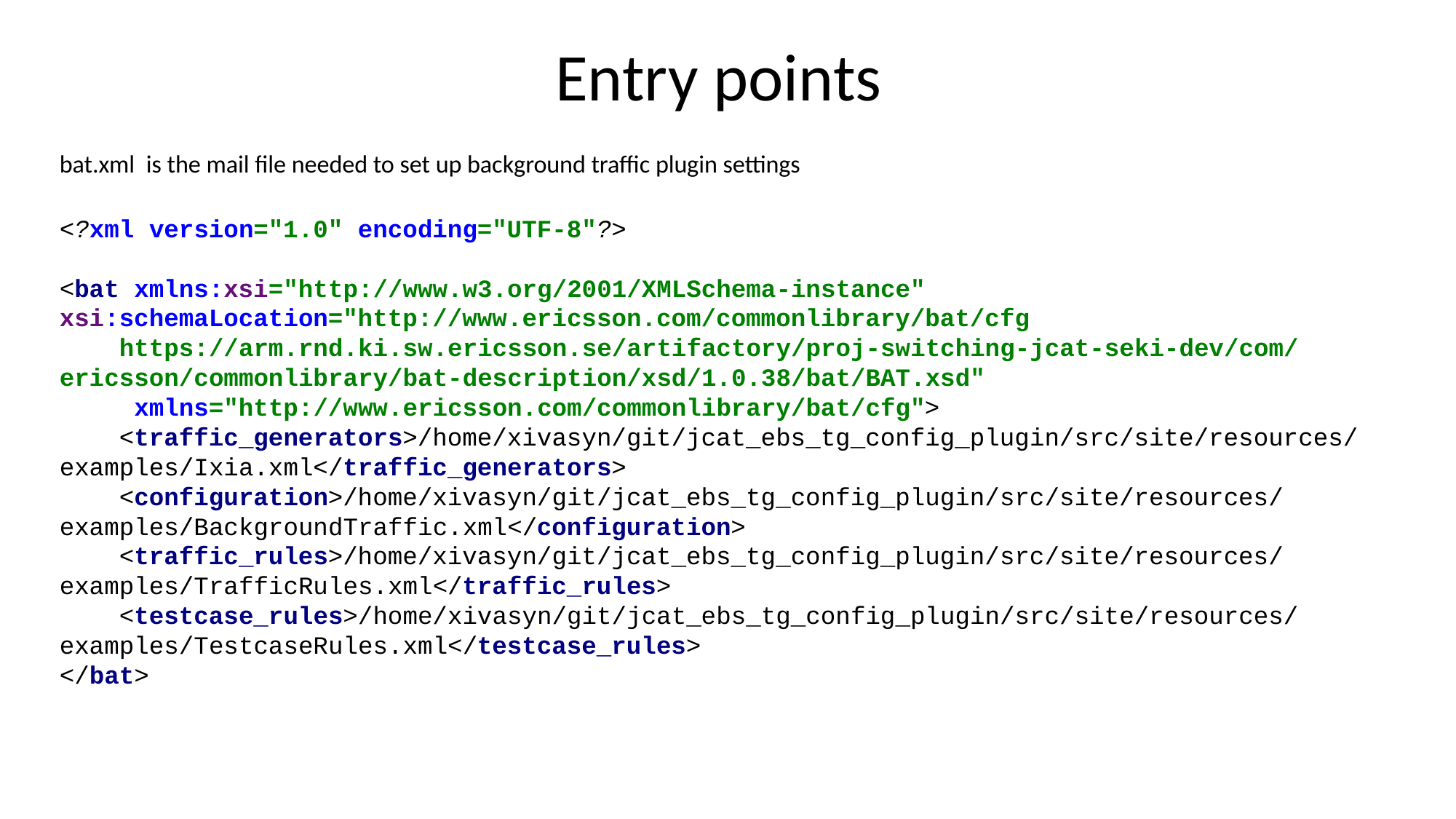

# Entry points
bat.xml  is the mail file needed to set up background traffic plugin settings

<?xml version="1.0" encoding="UTF-8"?>
<bat xmlns:xsi="http://www.w3.org/2001/XMLSchema-instance" xsi:schemaLocation="http://www.ericsson.com/commonlibrary/bat/cfg
    https://arm.rnd.ki.sw.ericsson.se/artifactory/proj-switching-jcat-seki-dev/com/ericsson/commonlibrary/bat-description/xsd/1.0.38/bat/BAT.xsd"
     xmlns="http://www.ericsson.com/commonlibrary/bat/cfg">
    <traffic_generators>/home/xivasyn/git/jcat_ebs_tg_config_plugin/src/site/resources/examples/Ixia.xml</traffic_generators>
    <configuration>/home/xivasyn/git/jcat_ebs_tg_config_plugin/src/site/resources/examples/BackgroundTraffic.xml</configuration>
    <traffic_rules>/home/xivasyn/git/jcat_ebs_tg_config_plugin/src/site/resources/examples/TrafficRules.xml</traffic_rules>
    <testcase_rules>/home/xivasyn/git/jcat_ebs_tg_config_plugin/src/site/resources/examples/TestcaseRules.xml</testcase_rules>
</bat>